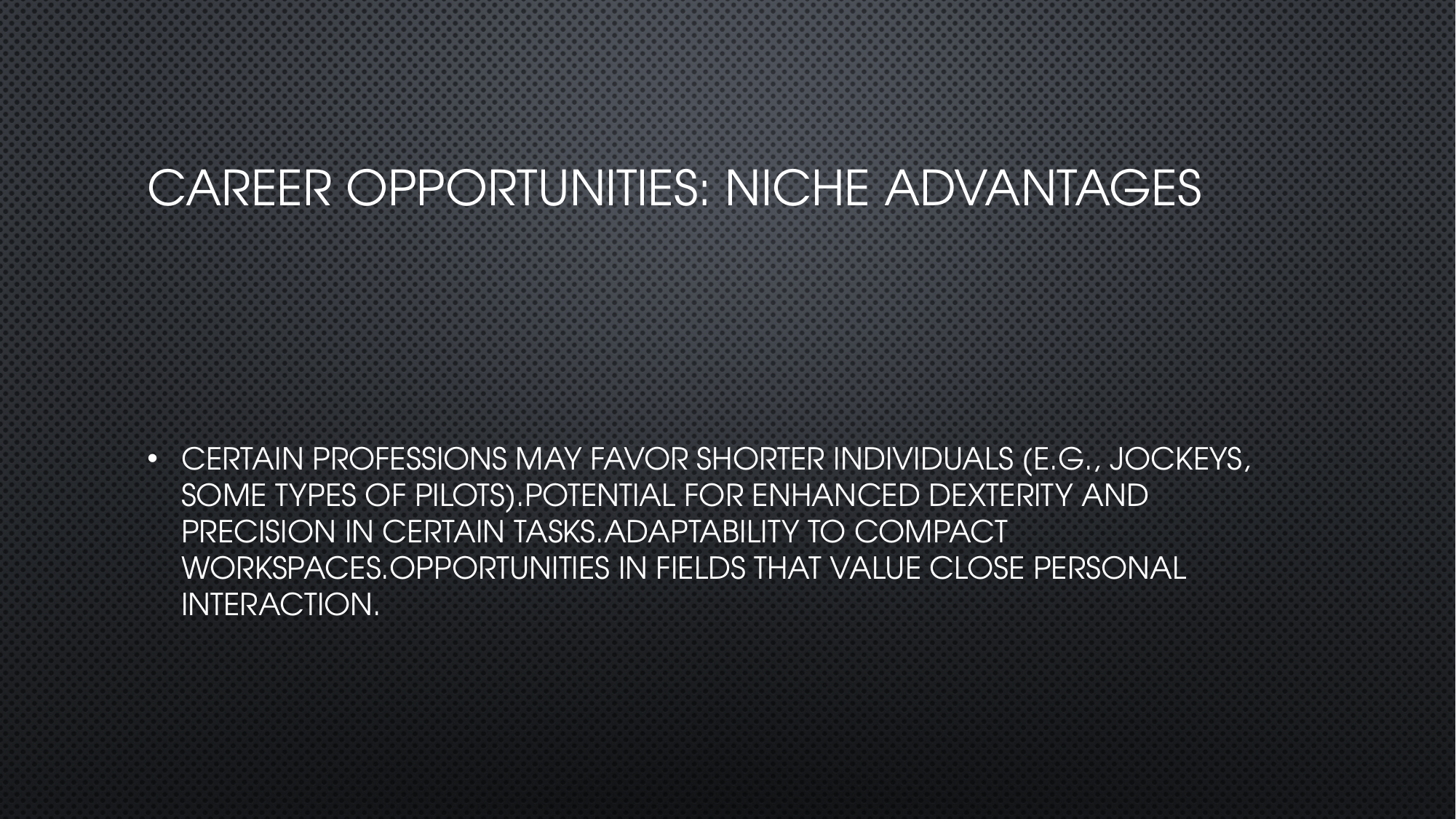

# Career Opportunities: Niche Advantages

Certain professions may favor shorter individuals (e.g., jockeys, some types of pilots).Potential for enhanced dexterity and precision in certain tasks.Adaptability to compact workspaces.Opportunities in fields that value close personal interaction.